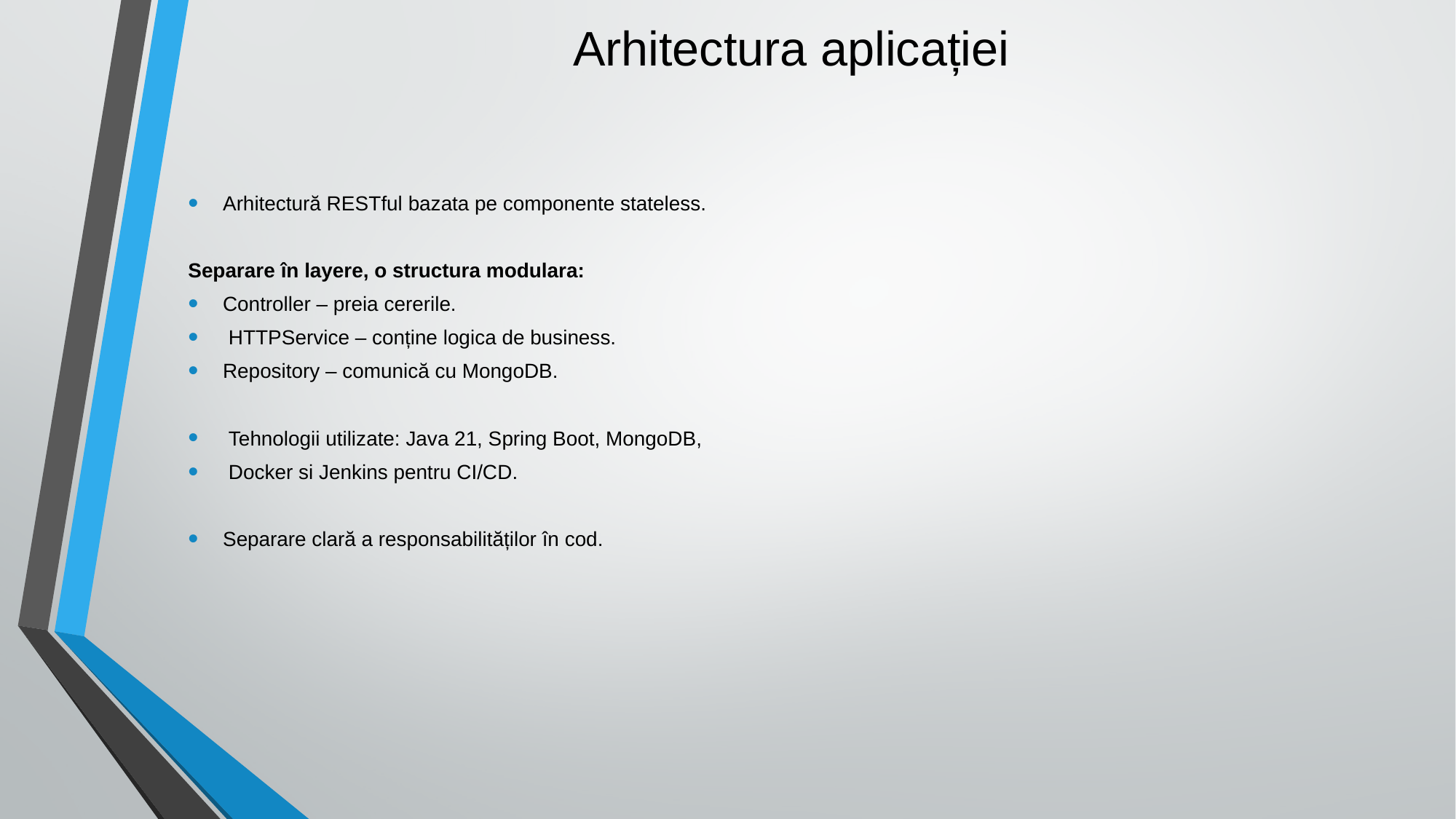

# Arhitectura aplicației
Arhitectură RESTful bazata pe componente stateless.

Separare în layere, o structura modulara:
Controller – preia cererile.
 HTTPService – conține logica de business.
Repository – comunică cu MongoDB.

 Tehnologii utilizate: Java 21, Spring Boot, MongoDB,
 Docker si Jenkins pentru CI/CD.

Separare clară a responsabilităților în cod.